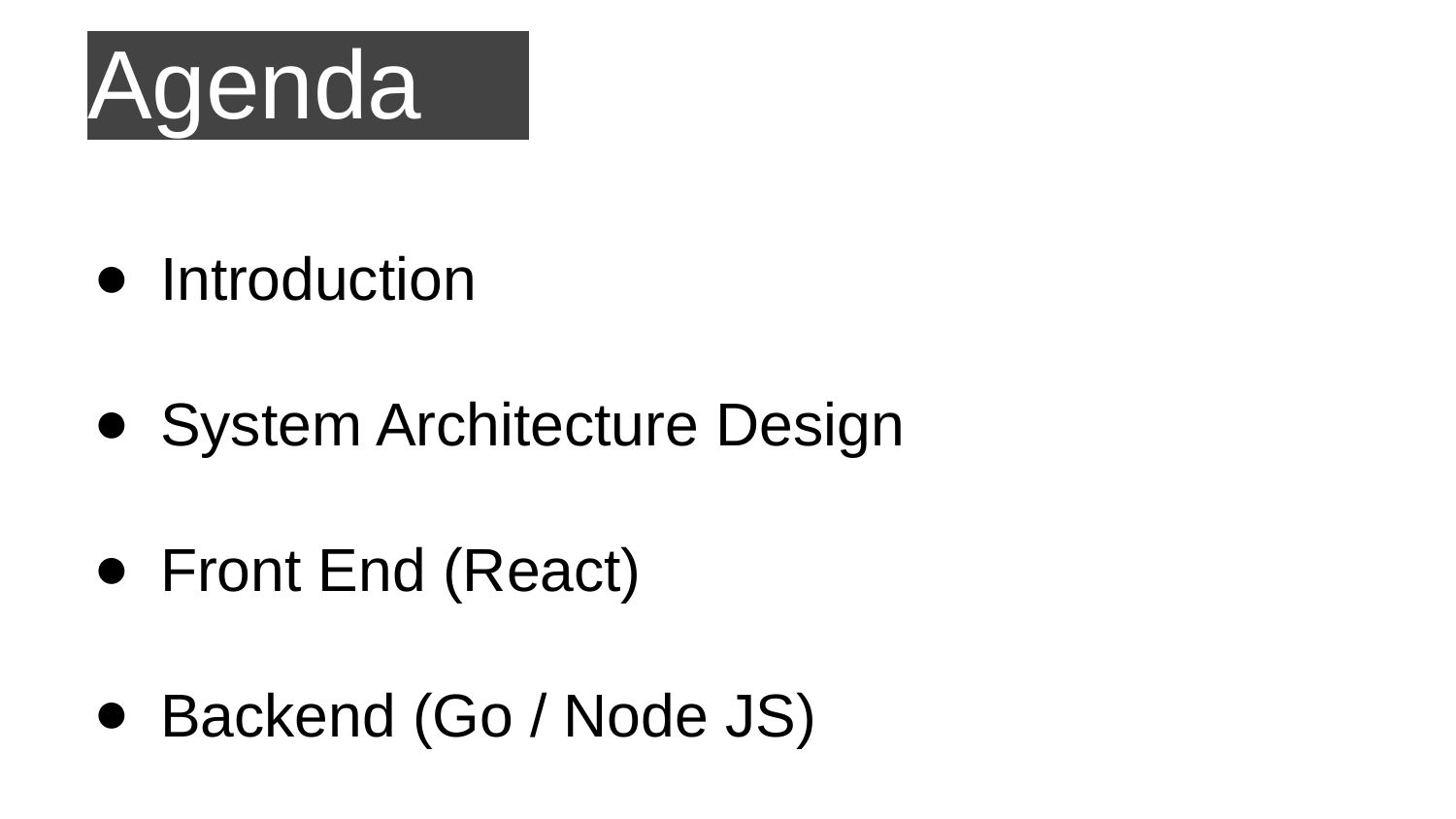

Agenda
Introduction
System Architecture Design
Front End (React)
Backend (Go / Node JS)